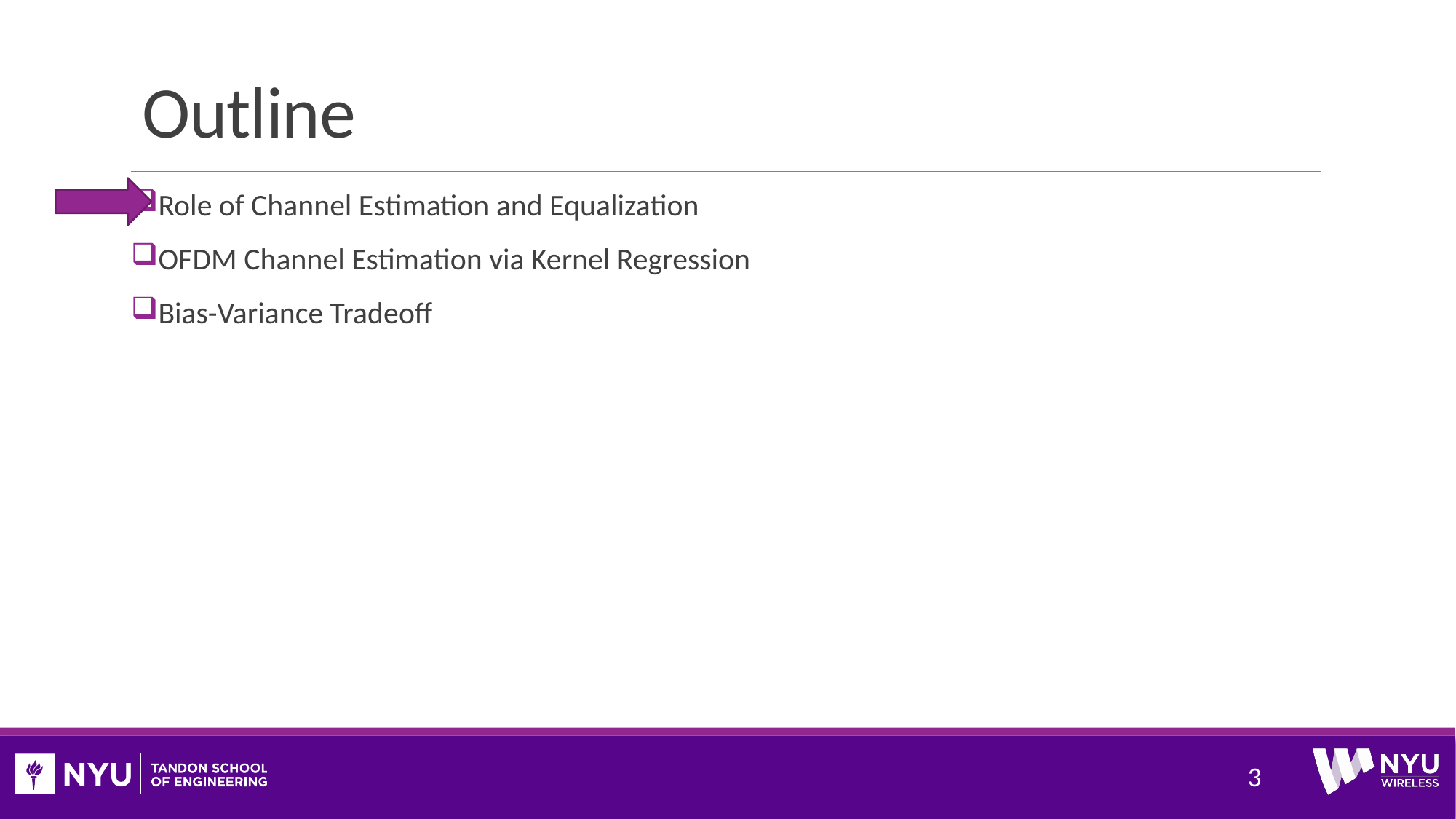

# Outline

Role of Channel Estimation and Equalization
OFDM Channel Estimation via Kernel Regression
Bias-Variance Tradeoff
3